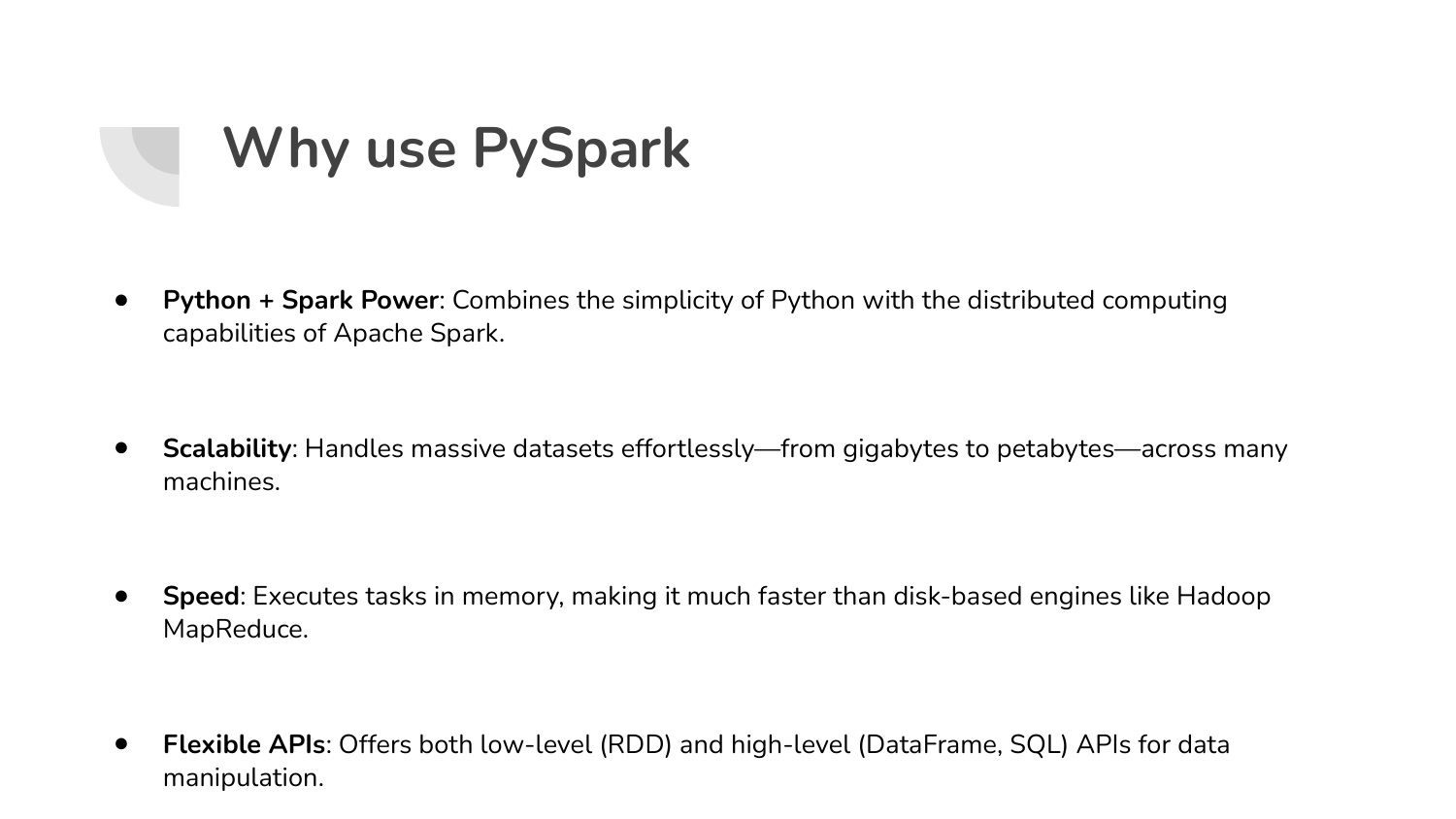

# Why use PySpark
Python + Spark Power: Combines the simplicity of Python with the distributed computing capabilities of Apache Spark.

Scalability: Handles massive datasets effortlessly—from gigabytes to petabytes—across many machines.

Speed: Executes tasks in memory, making it much faster than disk-based engines like Hadoop MapReduce.

Flexible APIs: Offers both low-level (RDD) and high-level (DataFrame, SQL) APIs for data manipulation.